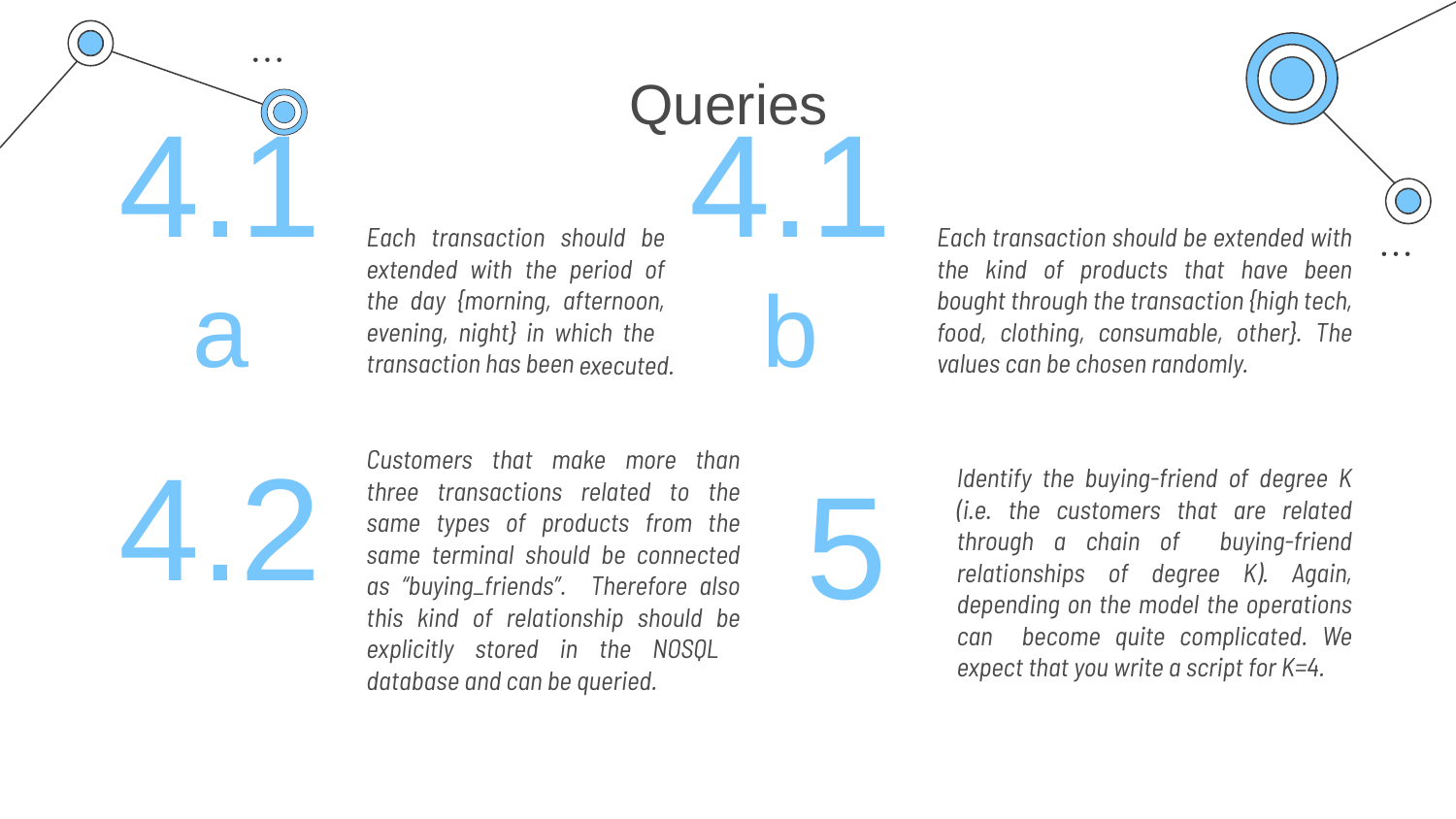

# Queries
4.1a
Each transaction should be extended with the period of the day {morning, afternoon, evening, night} in which the  transaction has been

4.1b
Each transaction should be extended with the kind of products that have been bought through the transaction {high tech, food, clothing, consumable, other}. The values can be chosen randomly.
executed.
4.2
Customers that make more than three transactions related to the same types of products from the same terminal should be connected as “buying_friends”.  Therefore also this kind of relationship should be explicitly stored in the NOSQL  database and can be queried.

5
Identify the buying-friend of degree K (i.e. the customers that are related through a chain of  buying-friend relationships of degree K). Again, depending on the model the operations can  become quite complicated. We expect that you write a script for K=4.